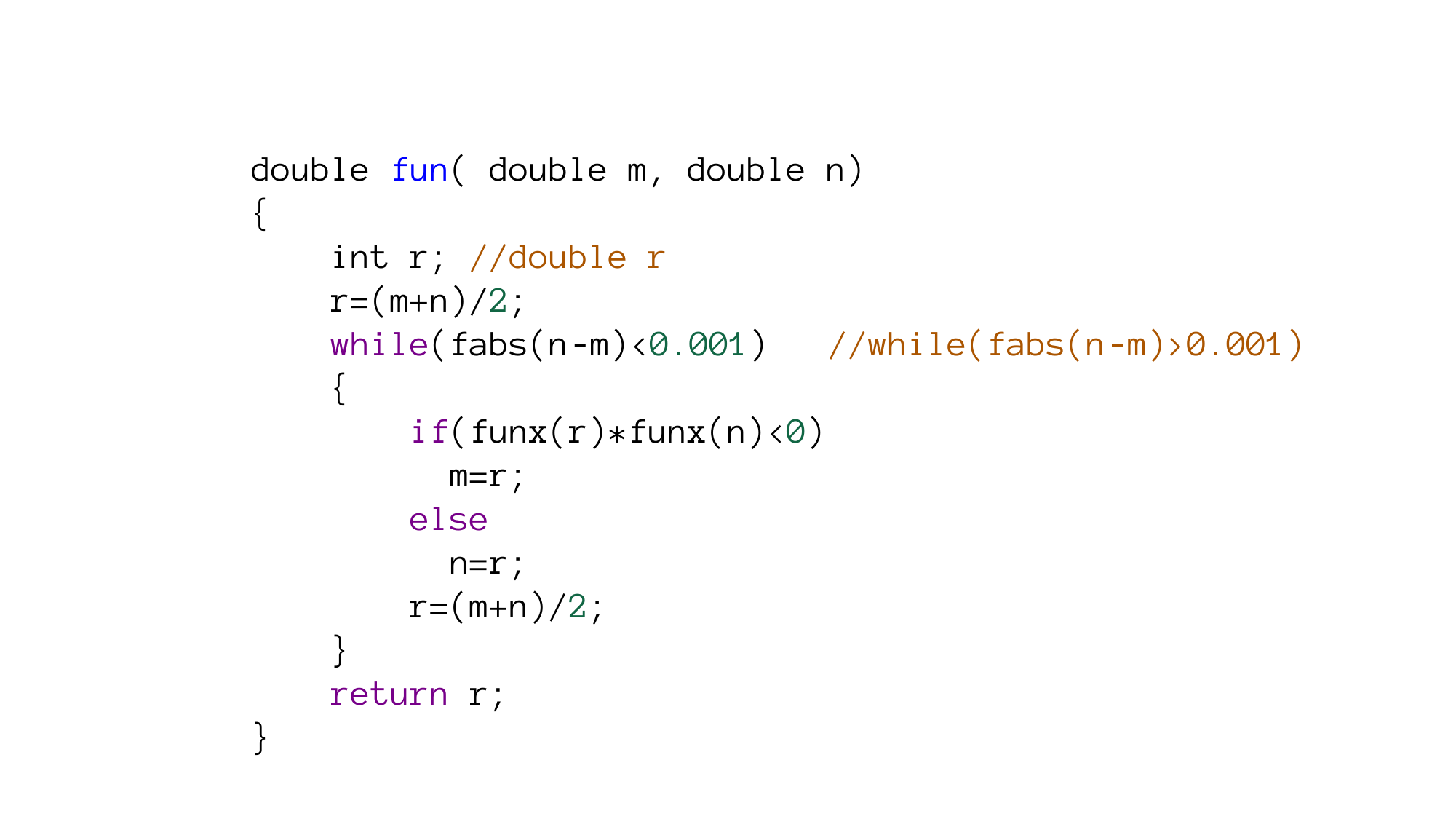

double fun( double m, double n)
{
    int r; //double r
    r=(m+n)/2;
    while(fabs(n‐m)<0.001)   //while(fabs(n‐m)>0.001)
    {
        if(funx(r)*funx(n)<0)
          m=r;
        else
          n=r;
        r=(m+n)/2;
    }
    return r;
}